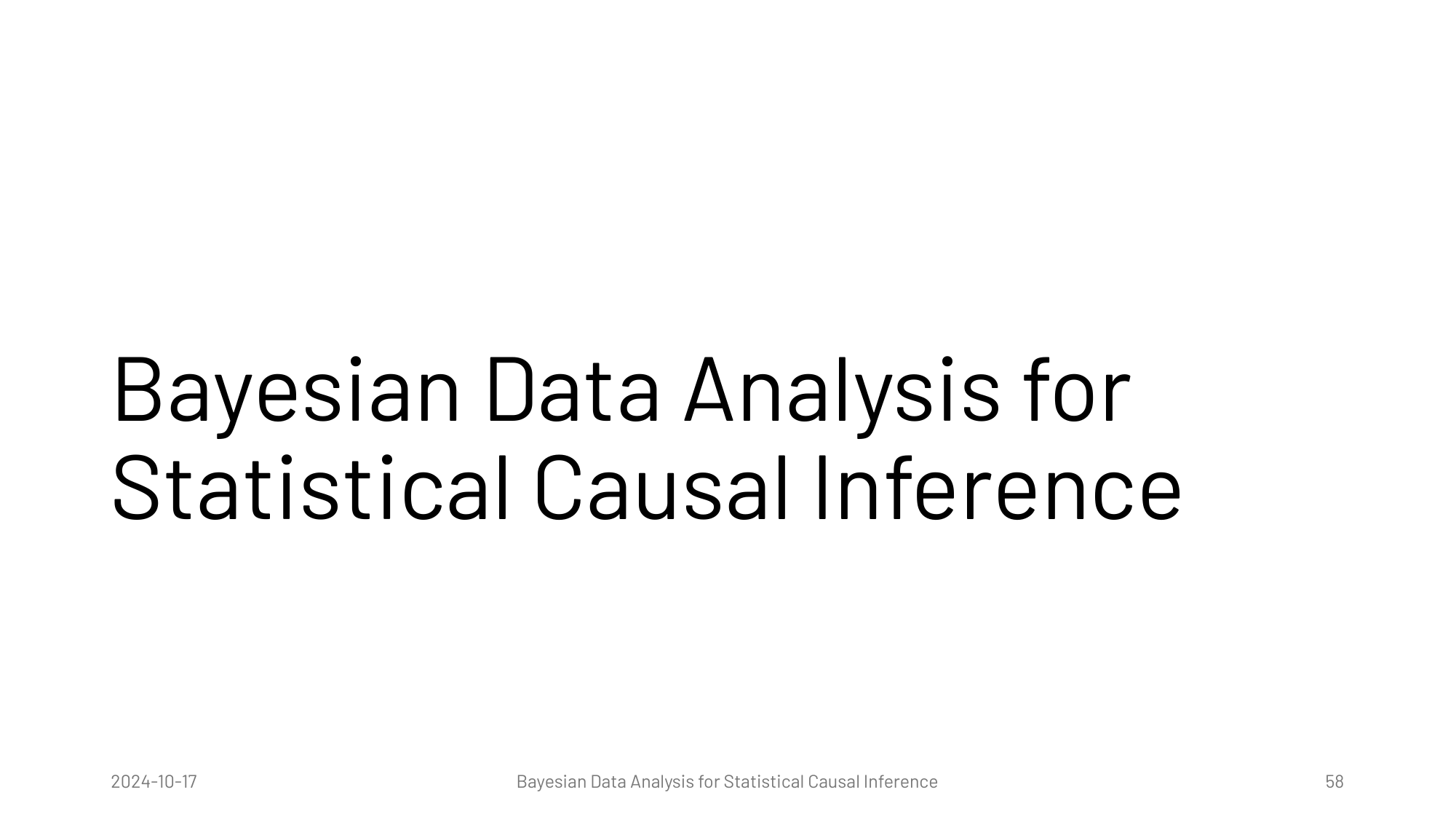

# Bayesian Data Analysis for Statistical Causal Inference

2024-10-17
Bayesian Data Analysis for Statistical Causal Inference
58